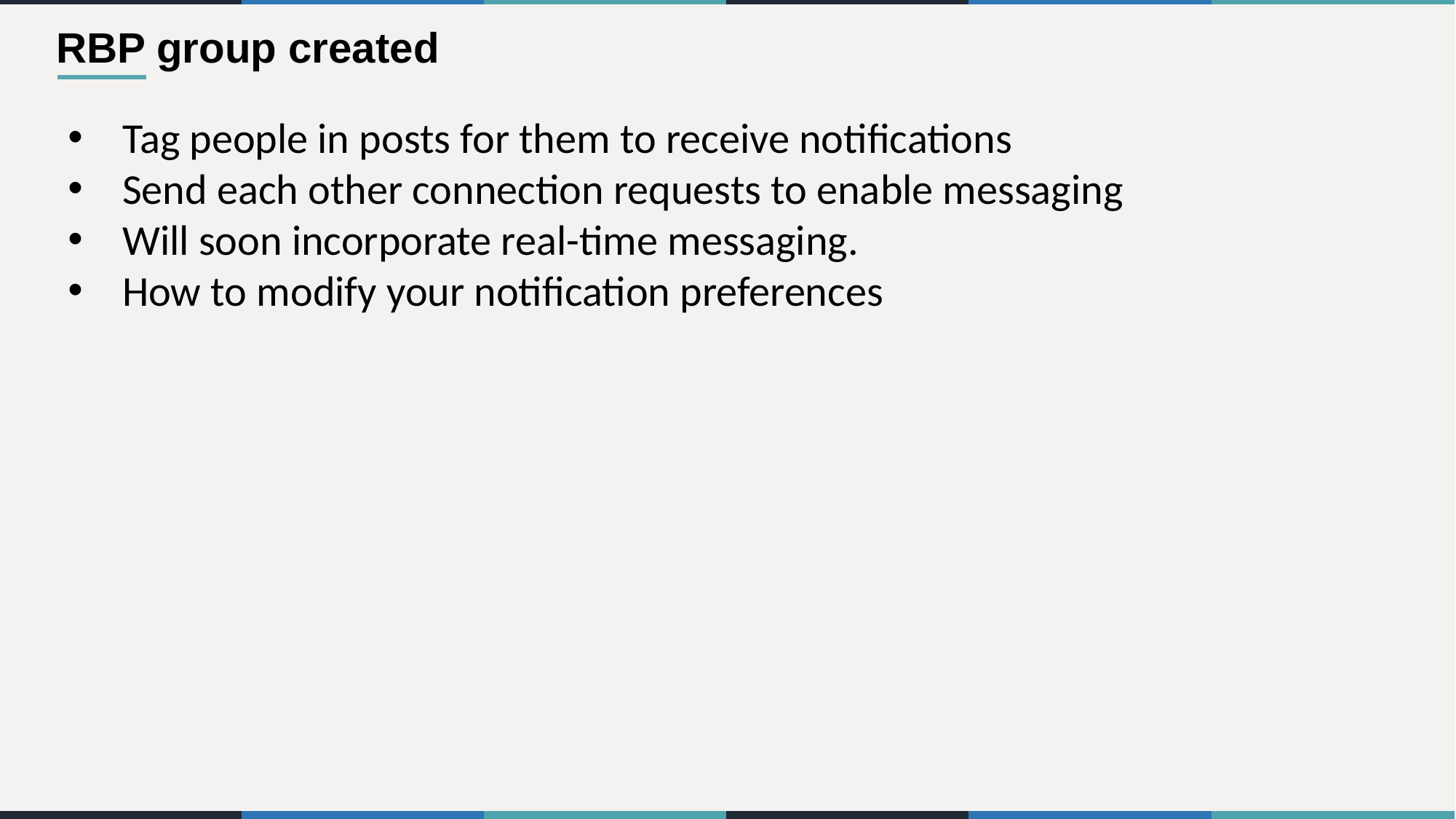

RBP group created
Tag people in posts for them to receive notifications
Send each other connection requests to enable messaging
Will soon incorporate real-time messaging.
How to modify your notification preferences